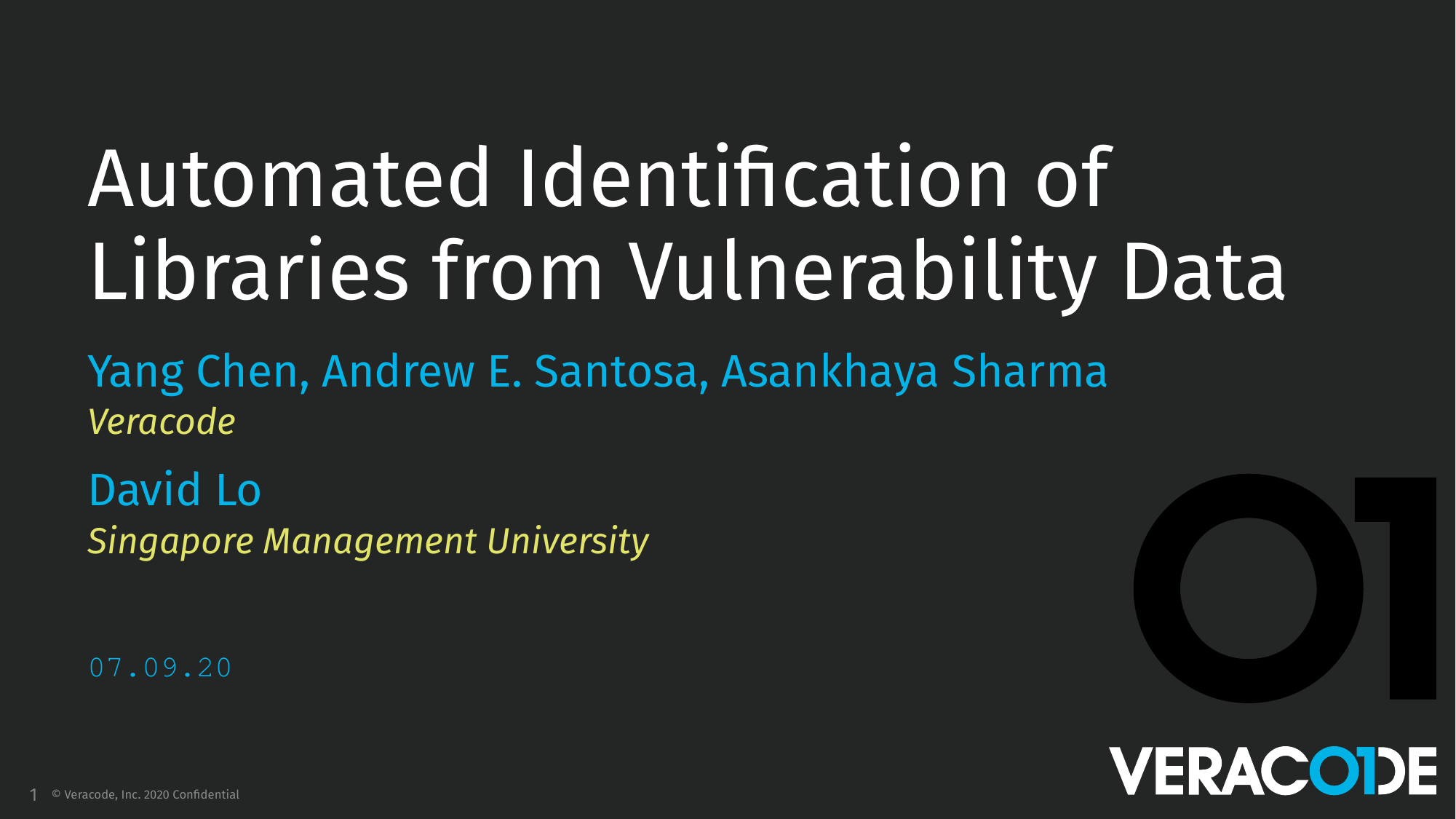

# Automated Identification of Libraries from Vulnerability Data
Yang Chen, Andrew E. Santosa, Asankhaya Sharma
Veracode
David Lo
Singapore Management University
07.09.20
1
© Veracode, Inc. 2020 Confidential